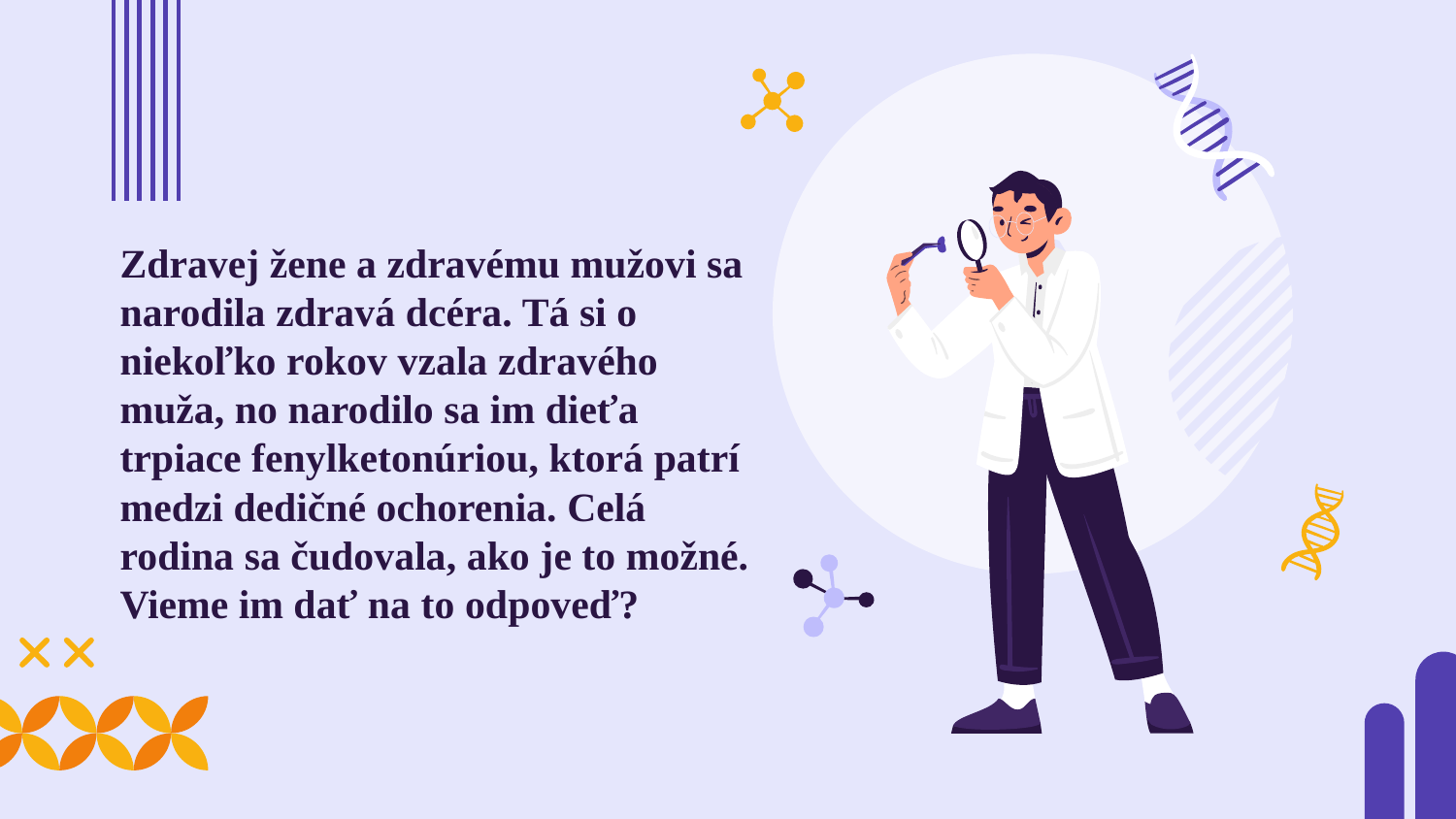

Zdravej žene a zdravému mužovi sa narodila zdravá dcéra. Tá si o niekoľko rokov vzala zdravého muža, no narodilo sa im dieťa trpiace fenylketonúriou, ktorá patrí medzi dedičné ochorenia. Celá rodina sa čudovala, ako je to možné. Vieme im dať na to odpoveď?